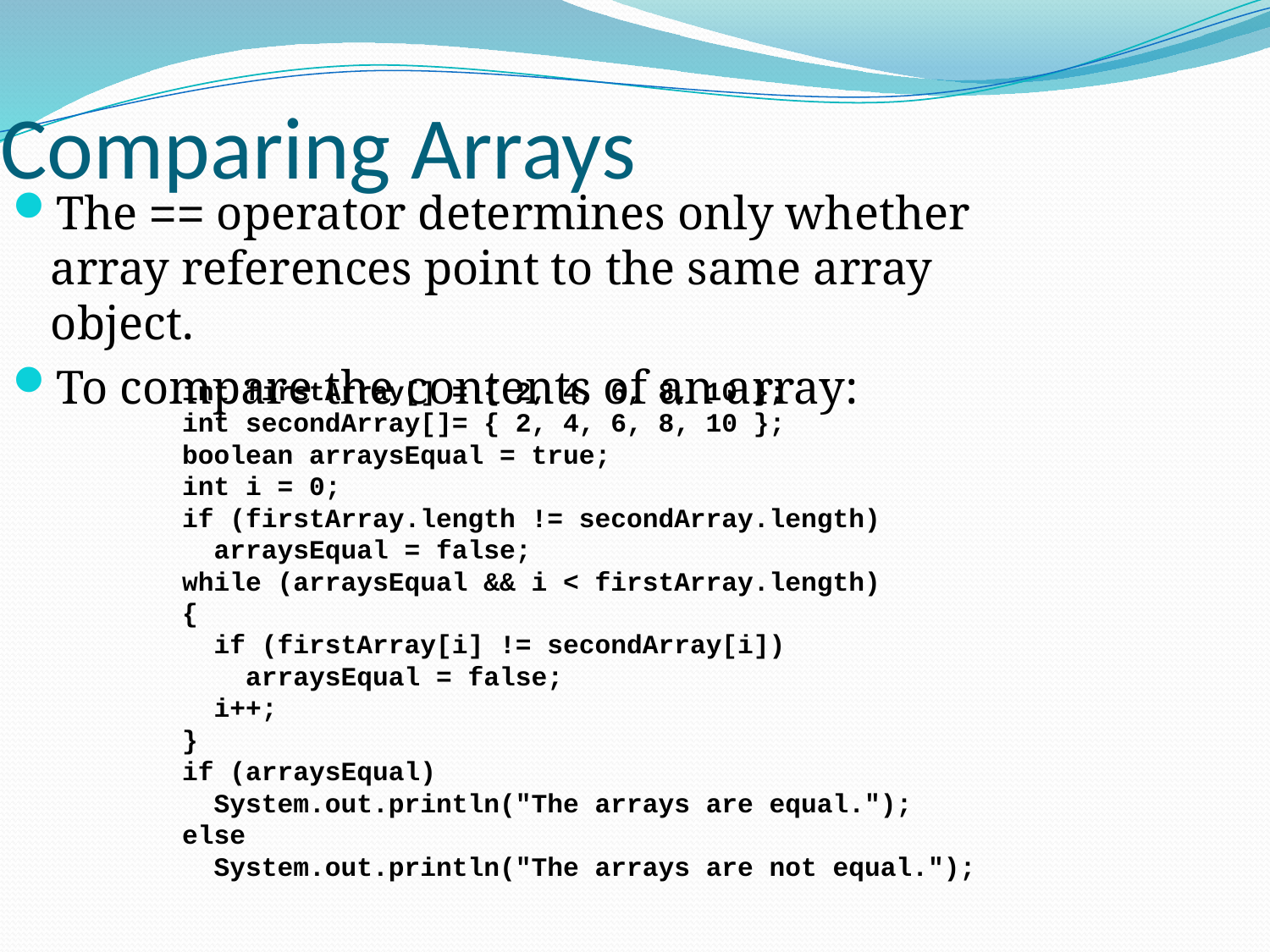

Comparing Arrays
The == operator determines only whether array references point to the same array object.
To compare the contents of an array:
int firstArray[] = { 2, 4, 6, 8, 10 };
int secondArray[]= { 2, 4, 6, 8, 10 };
boolean arraysEqual = true;
int i = 0;
if (firstArray.length != secondArray.length)
  arraysEqual = false;
while (arraysEqual && i < firstArray.length)
{
  if (firstArray[i] != secondArray[i])
    arraysEqual = false;
  i++;
}
if (arraysEqual)
  System.out.println("The arrays are equal.");
else
  System.out.println("The arrays are not equal.");